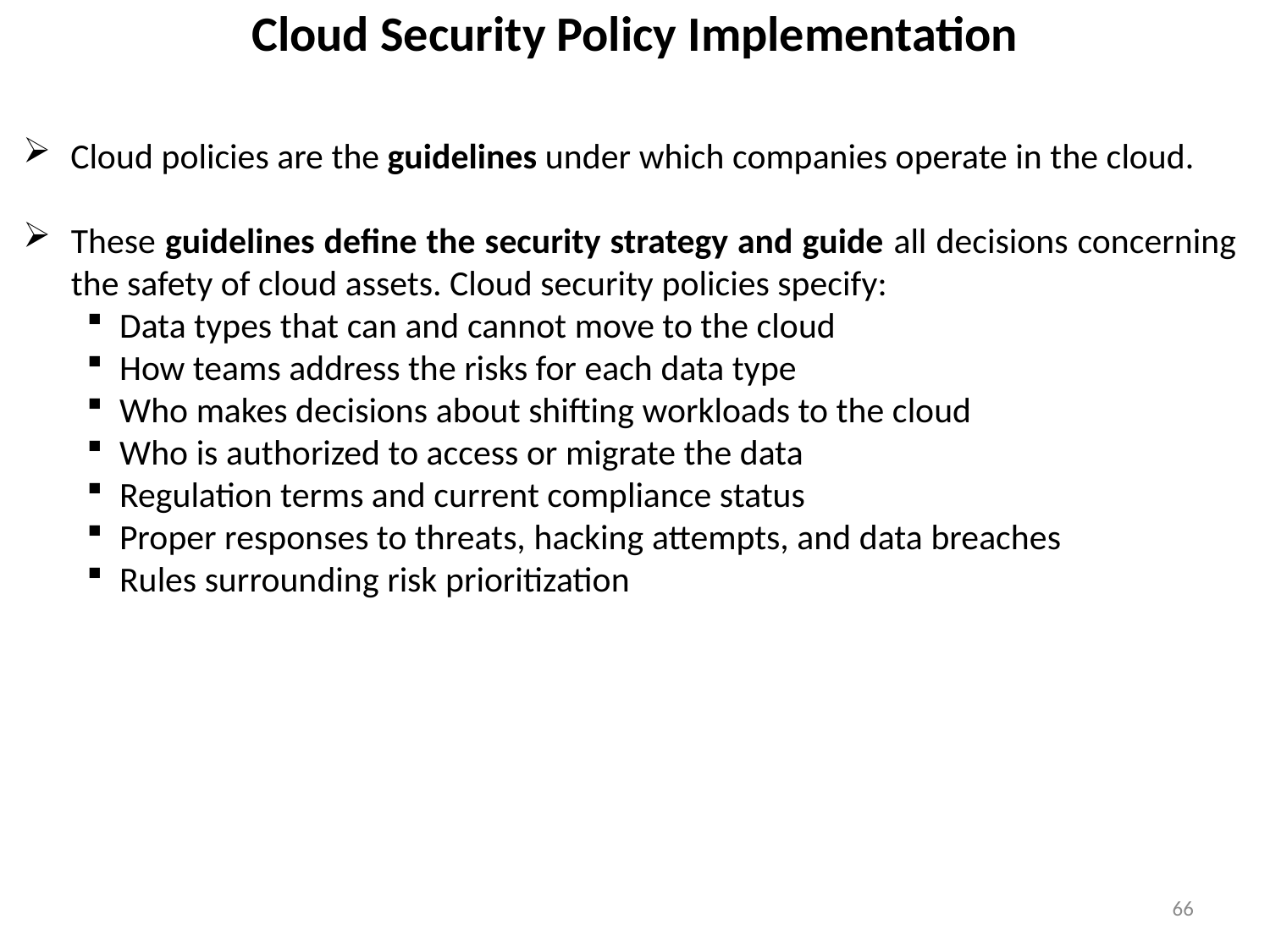

# Cloud Security Policy Implementation
Cloud policies are the guidelines under which companies operate in the cloud.

These guidelines define the security strategy and guide all decisions concerning the safety of cloud assets. Cloud security policies specify:
Data types that can and cannot move to the cloud
How teams address the risks for each data type
Who makes decisions about shifting workloads to the cloud
Who is authorized to access or migrate the data
Regulation terms and current compliance status
Proper responses to threats, hacking attempts, and data breaches
Rules surrounding risk prioritization
66